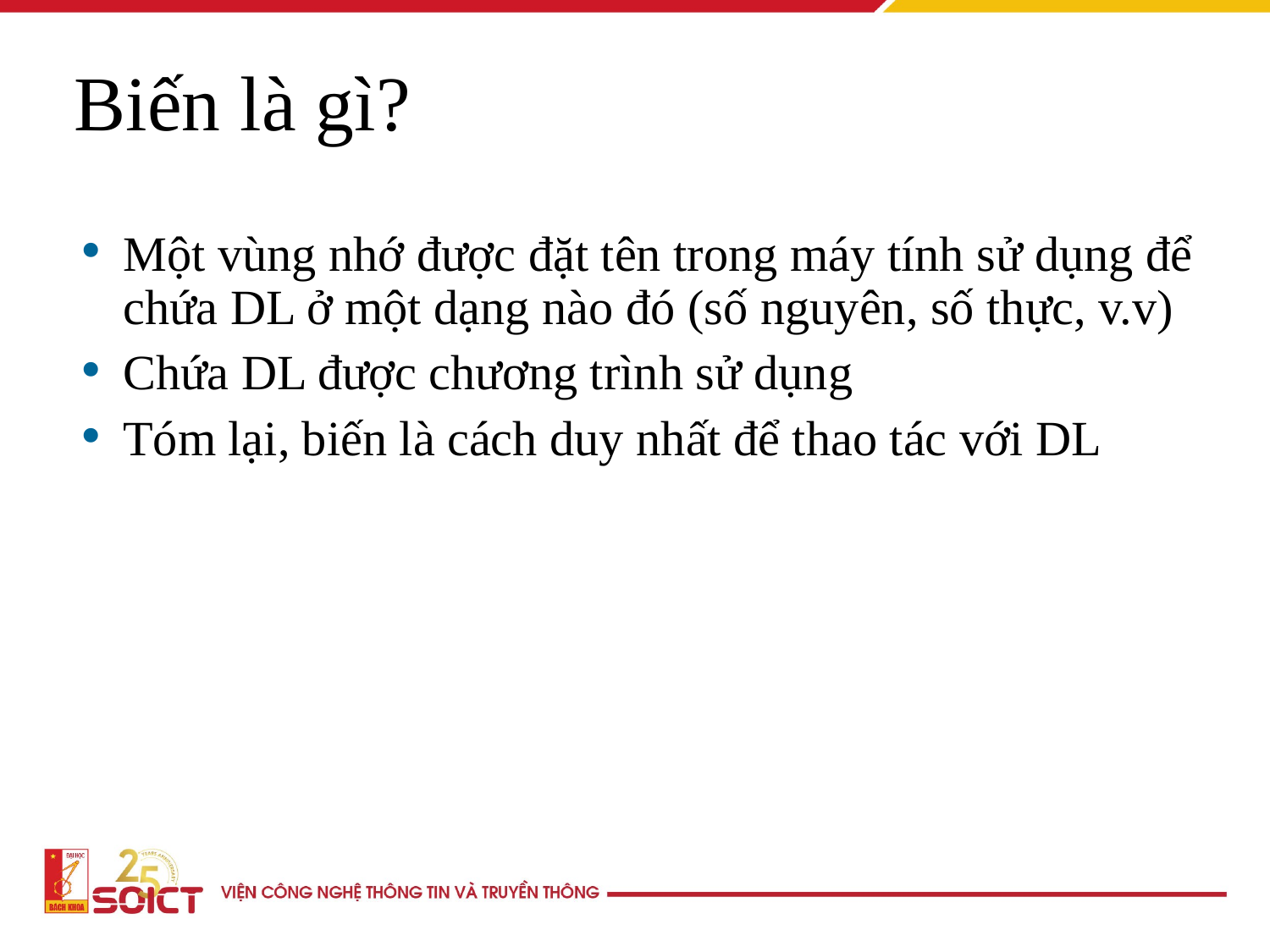

Biến là gì?
Một vùng nhớ được đặt tên trong máy tính sử dụng để chứa DL ở một dạng nào đó (số nguyên, số thực, v.v)
Chứa DL được chương trình sử dụng
Tóm lại, biến là cách duy nhất để thao tác với DL